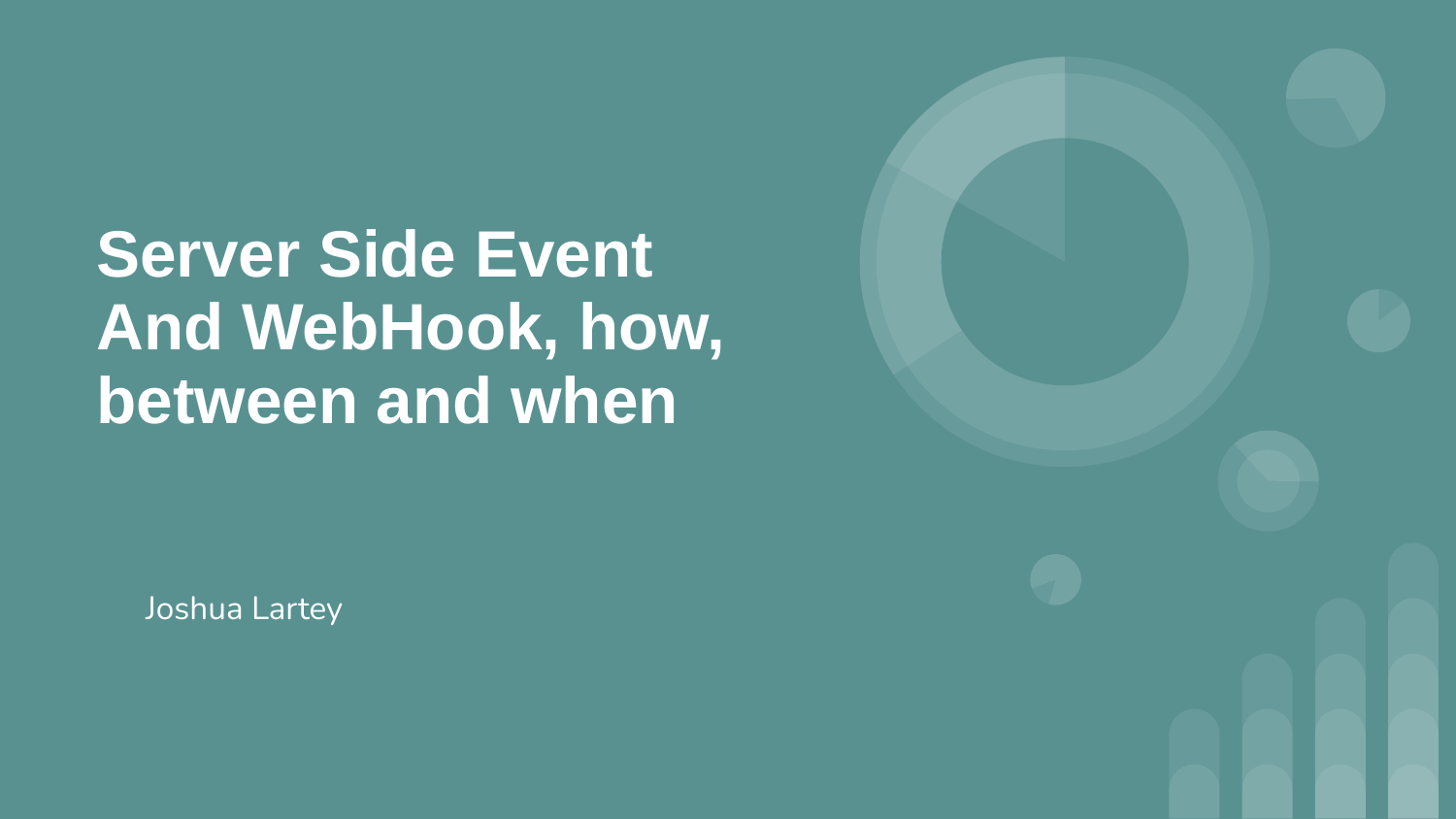

# Server Side Event And WebHook, how, between and when
Joshua Lartey